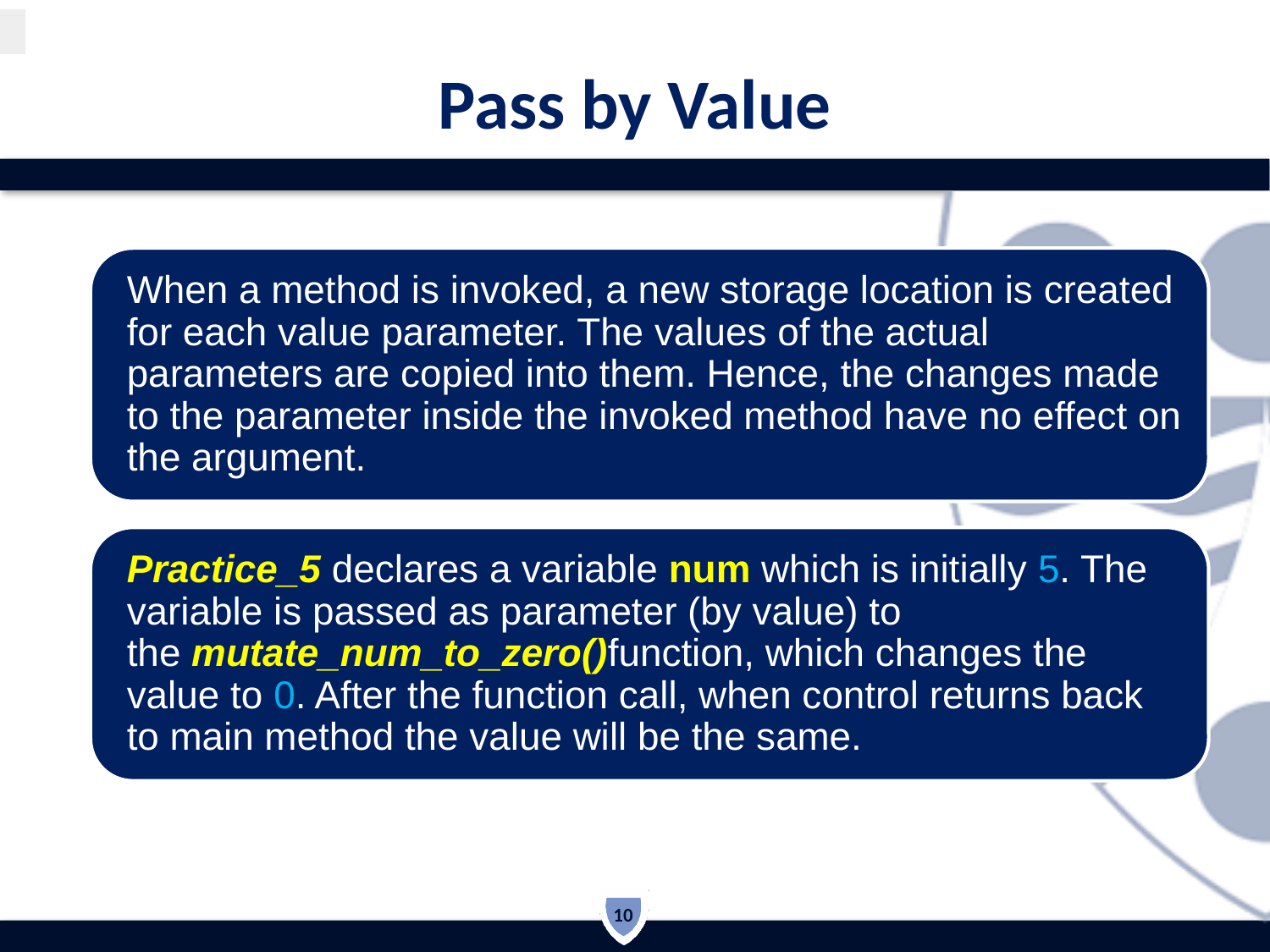

# Pass by Value
When a method is invoked, a new storage location is created for each value parameter. The values of the actual parameters are copied into them. Hence, the changes made to the parameter inside the invoked method have no effect on the argument.
Practice_5 declares a variable num which is initially 5. The variable is passed as parameter (by value) to the mutate_num_to_zero()function, which changes the value to 0. After the function call, when control returns back to main method the value will be the same.
10